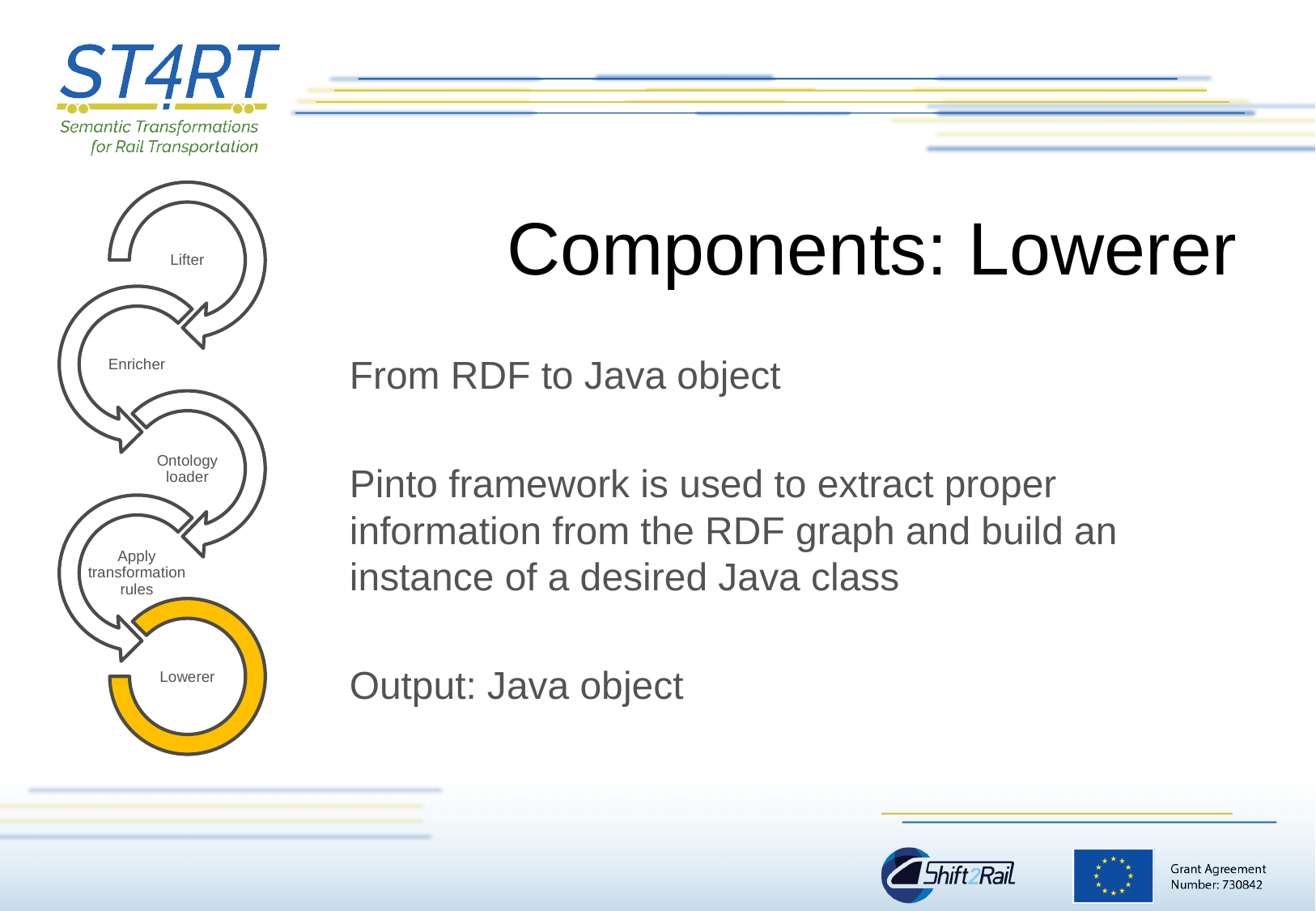

Lifter
Enricher
Ontology loader
Apply transformation rules
Lowerer
# Components: Lowerer
From RDF to Java object

Pinto framework is used to extract proper information from the RDF graph and build an instance of a desired Java class

Output: Java object